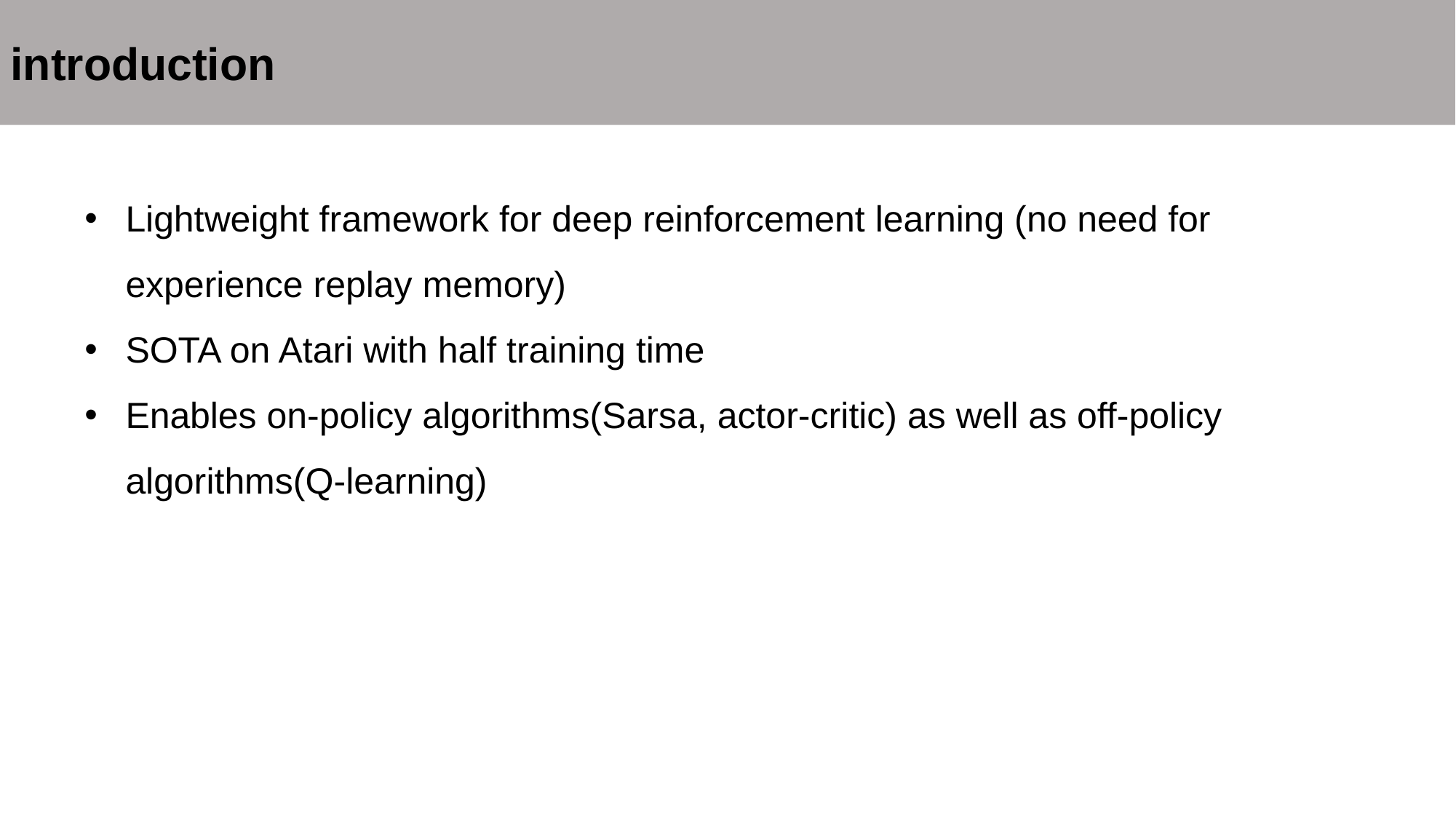

introduction
Lightweight framework for deep reinforcement learning (no need for experience replay memory)
SOTA on Atari with half training time
Enables on-policy algorithms(Sarsa, actor-critic) as well as off-policy algorithms(Q-learning)